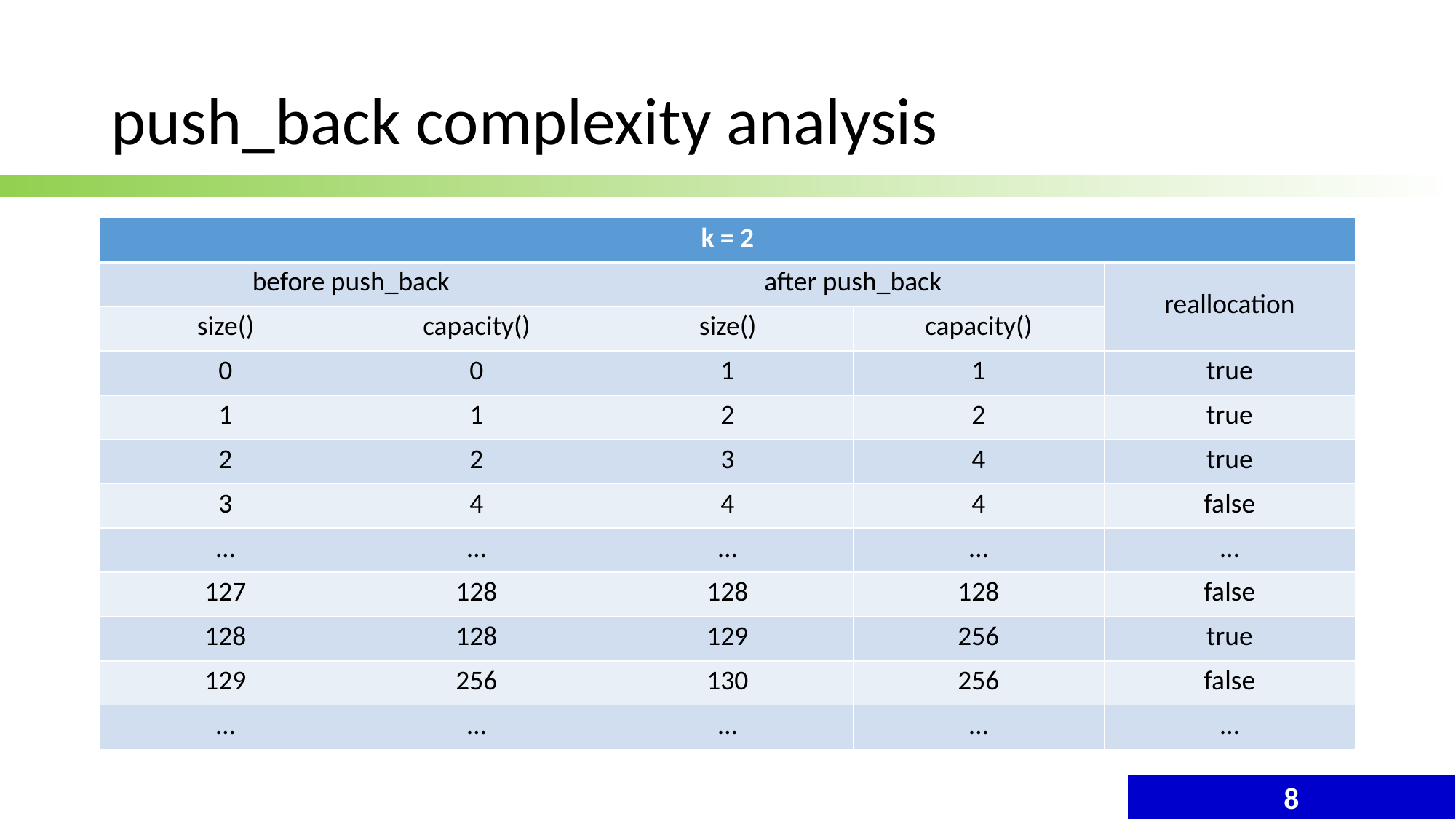

# push_back complexity analysis
| k = 2 |  |  |  |  |
| --- | --- | --- | --- | --- |
| before push\_back |  | after push\_back |  | reallocation |
| size() | capacity() | size() | capacity() |  |
| 0 | 0 | 1 | 1 | true |
| 1 | 1 | 2 | 2 | true |
| 2 | 2 | 3 | 4 | true |
| 3 | 4 | 4 | 4 | false |
| … | … | … | … | … |
| 127 | 128 | 128 | 128 | false |
| 128 | 128 | 129 | 256 | true |
| 129 | 256 | 130 | 256 | false |
| … | … | … | … | … |
8